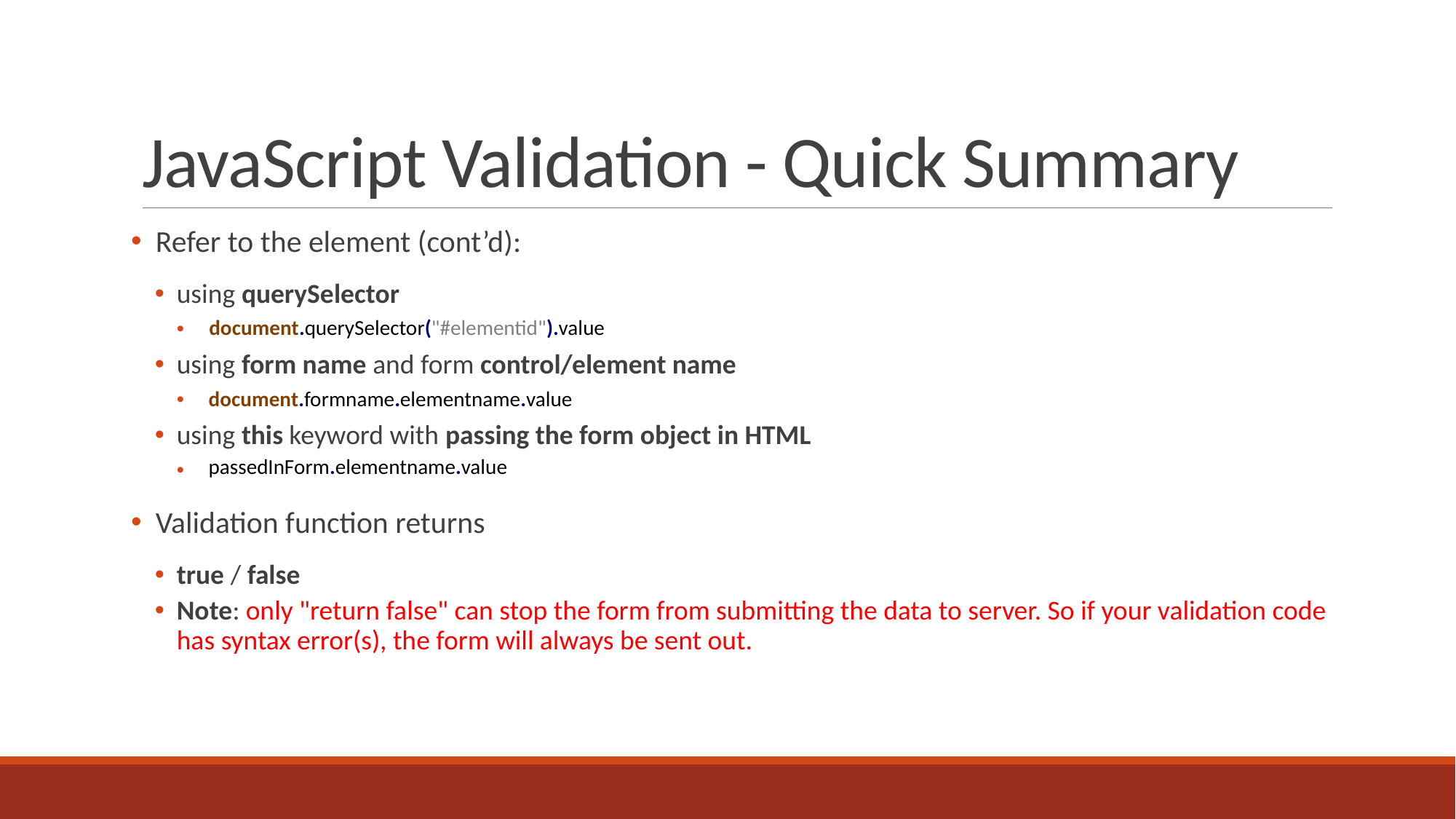

# JavaScript Validation - Quick Summary
  Refer to the element (cont’d):
using querySelector

using form name and form control/element name

using this keyword with passing the form object in HTML

  Validation function returns
true / false
Note: only "return false" can stop the form from submitting the data to server. So if your validation code has syntax error(s), the form will always be sent out.

document.querySelector("#elementid").value
document.formname.elementname.value
passedInForm.elementname.value